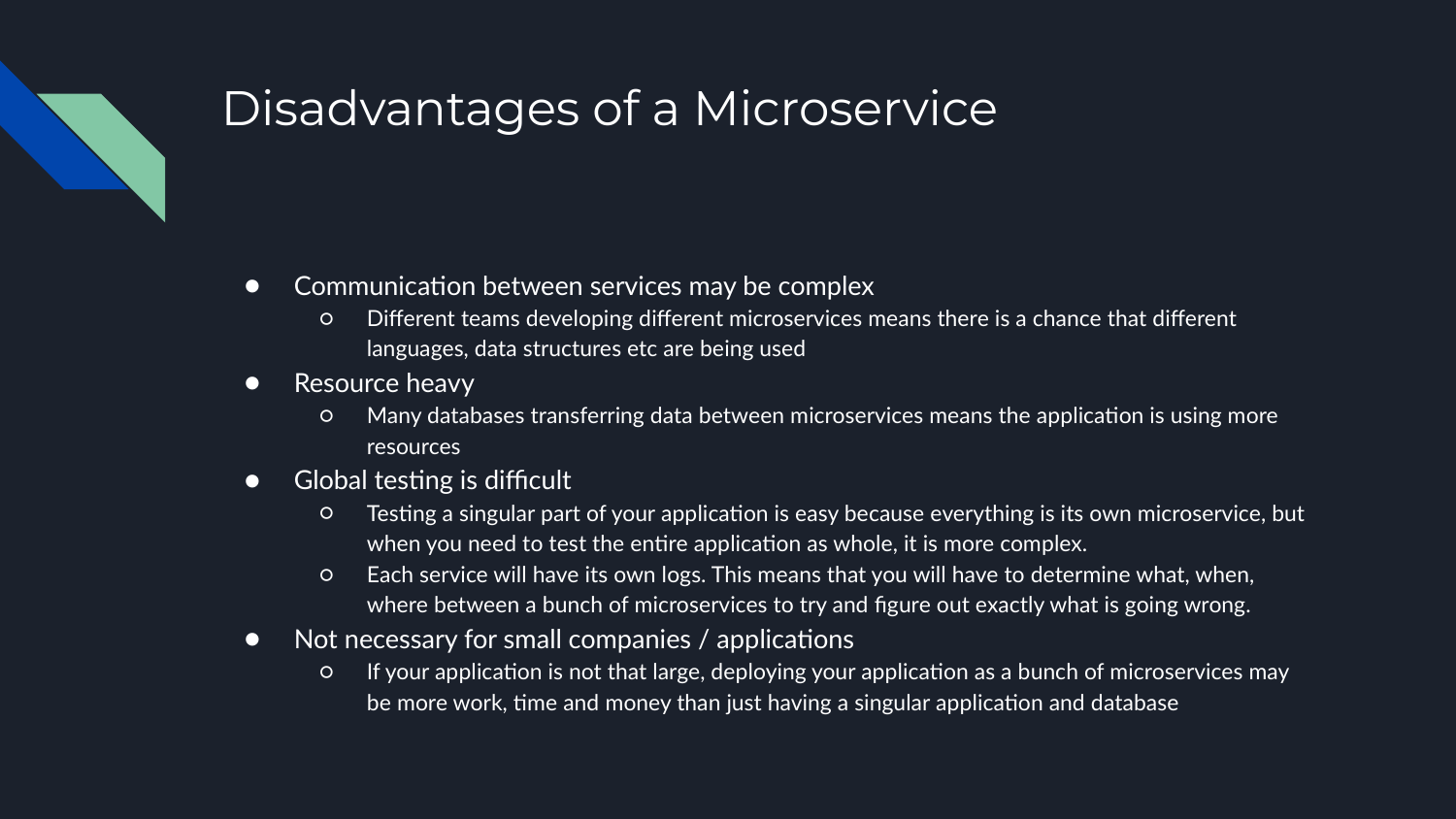

# Disadvantages of a Microservice
Communication between services may be complex
Different teams developing different microservices means there is a chance that different languages, data structures etc are being used
Resource heavy
Many databases transferring data between microservices means the application is using more resources
Global testing is difficult
Testing a singular part of your application is easy because everything is its own microservice, but when you need to test the entire application as whole, it is more complex.
Each service will have its own logs. This means that you will have to determine what, when, where between a bunch of microservices to try and figure out exactly what is going wrong.
Not necessary for small companies / applications
If your application is not that large, deploying your application as a bunch of microservices may be more work, time and money than just having a singular application and database